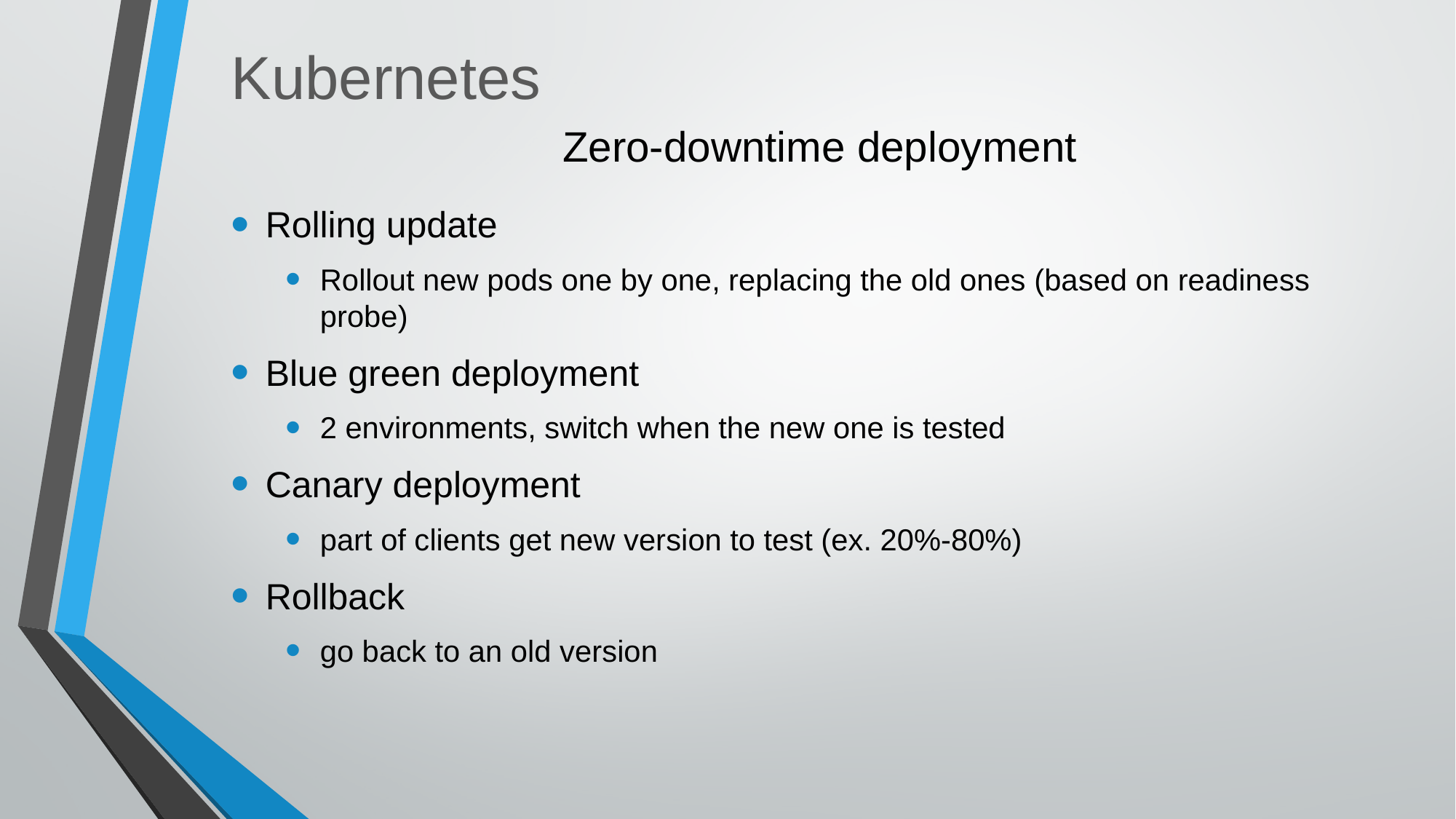

# Kubernetes
Zero-downtime deployment
Rolling update
Rollout new pods one by one, replacing the old ones (based on readiness probe)
Blue green deployment
2 environments, switch when the new one is tested
Canary deployment
part of clients get new version to test (ex. 20%-80%)
Rollback
go back to an old version